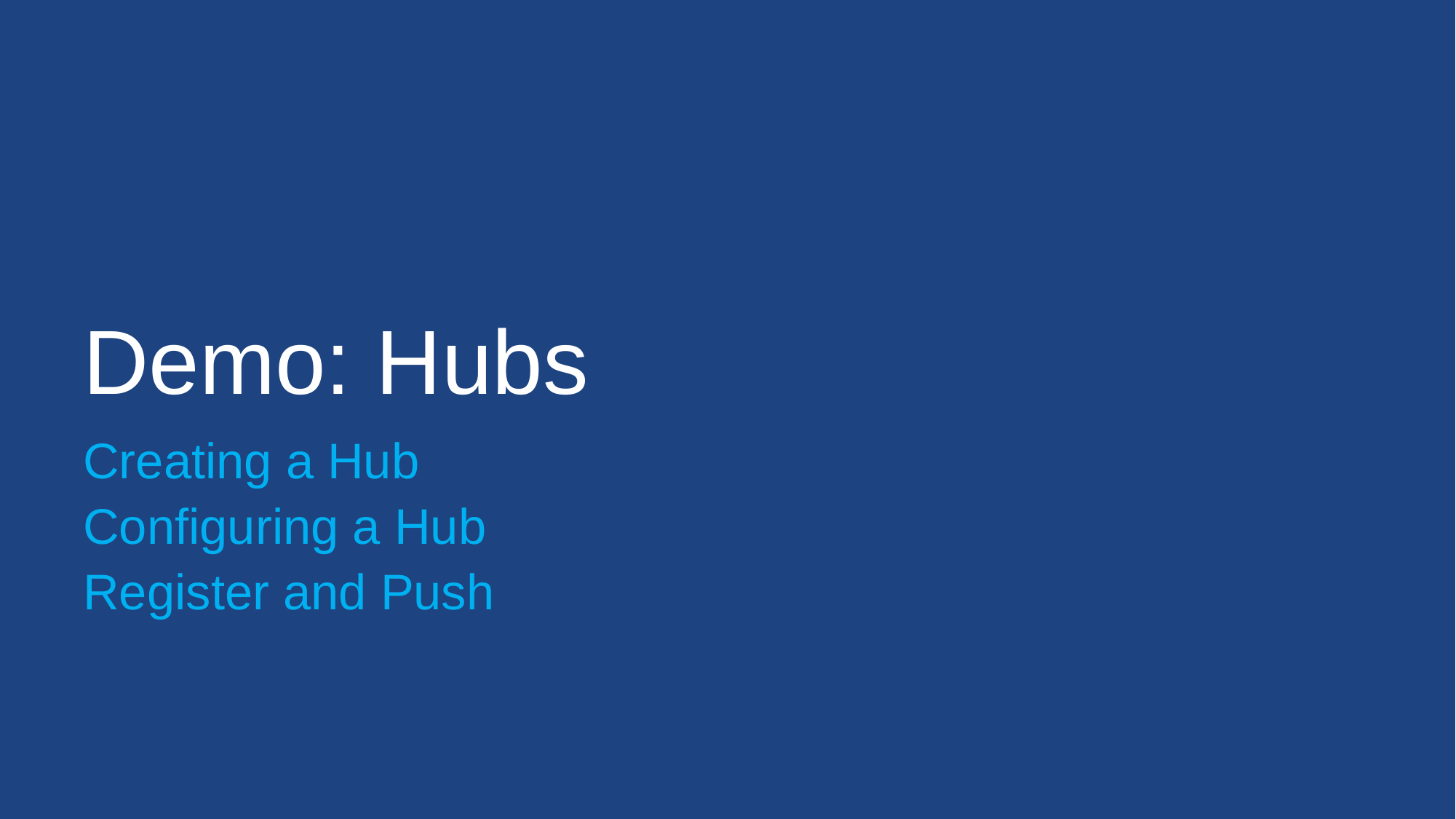

# Demo: Hubs
Creating a Hub
Configuring a Hub
Register and Push